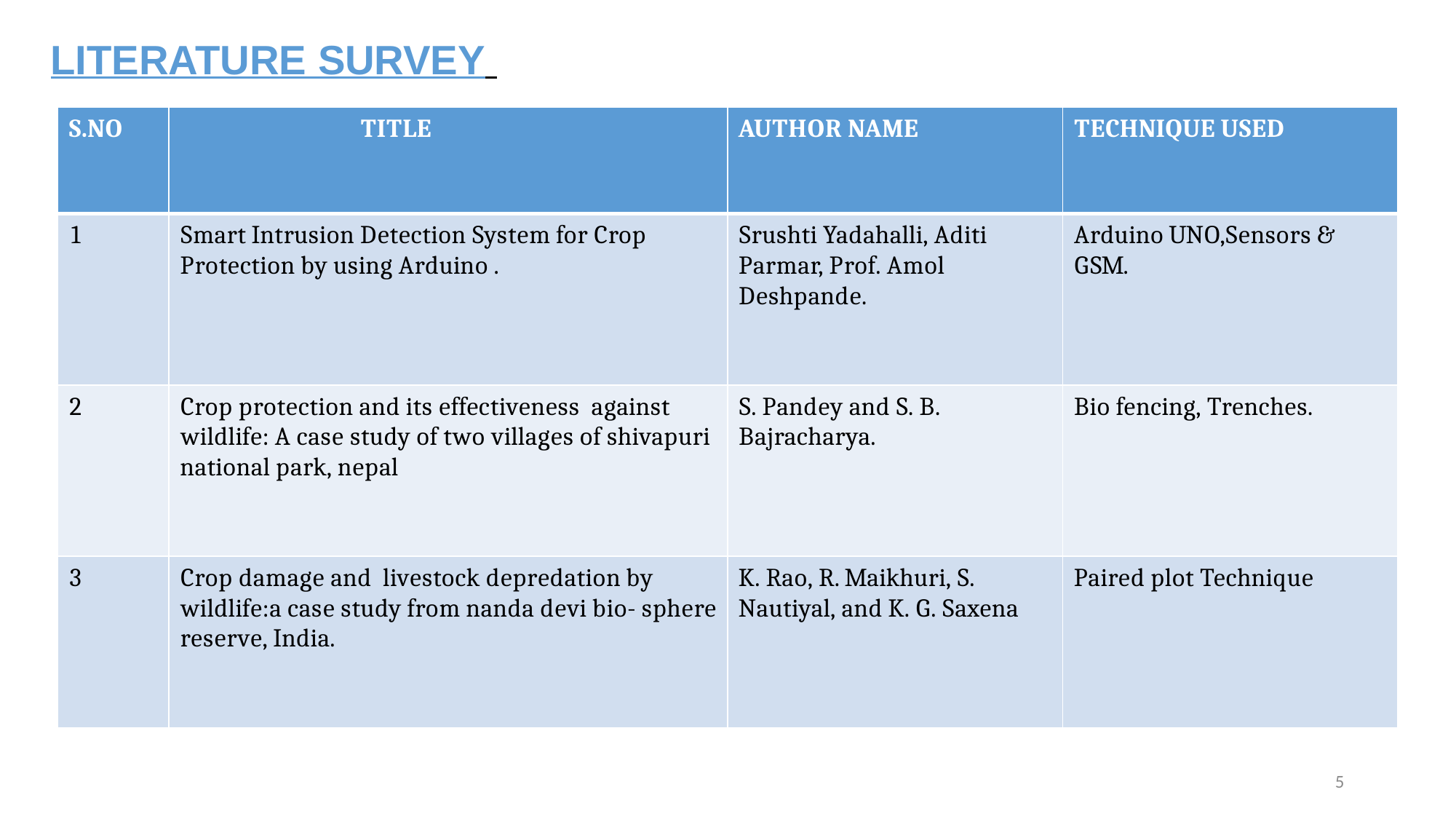

LITERATURE SURVEY
| S.NO | TITLE | AUTHOR NAME | TECHNIQUE USED |
| --- | --- | --- | --- |
| 1 | Smart Intrusion Detection System for Crop Protection by using Arduino . | Srushti Yadahalli, Aditi Parmar, Prof. Amol Deshpande. | Arduino UNO,Sensors & GSM. |
| 2 | Crop protection and its effectiveness against wildlife: A case study of two villages of shivapuri national park, nepal | S. Pandey and S. B. Bajracharya. | Bio fencing, Trenches. |
| 3 | Crop damage and livestock depredation by wildlife:a case study from nanda devi bio- sphere reserve, India. | K. Rao, R. Maikhuri, S. Nautiyal, and K. G. Saxena | Paired plot Technique |
5